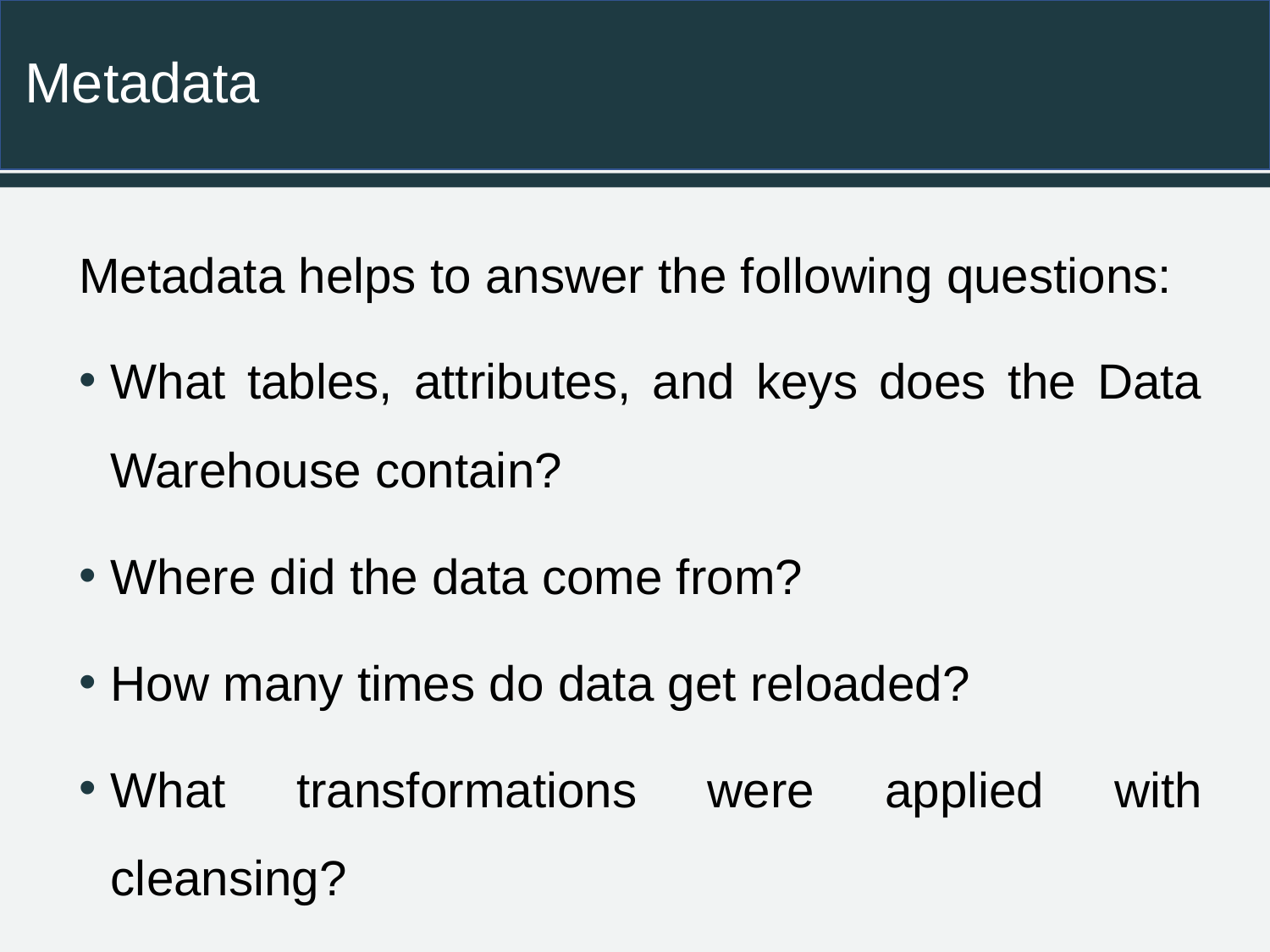

# Metadata
Metadata helps to answer the following questions:
What tables, attributes, and keys does the Data Warehouse contain?
Where did the data come from?
How many times do data get reloaded?
What transformations were applied with cleansing?